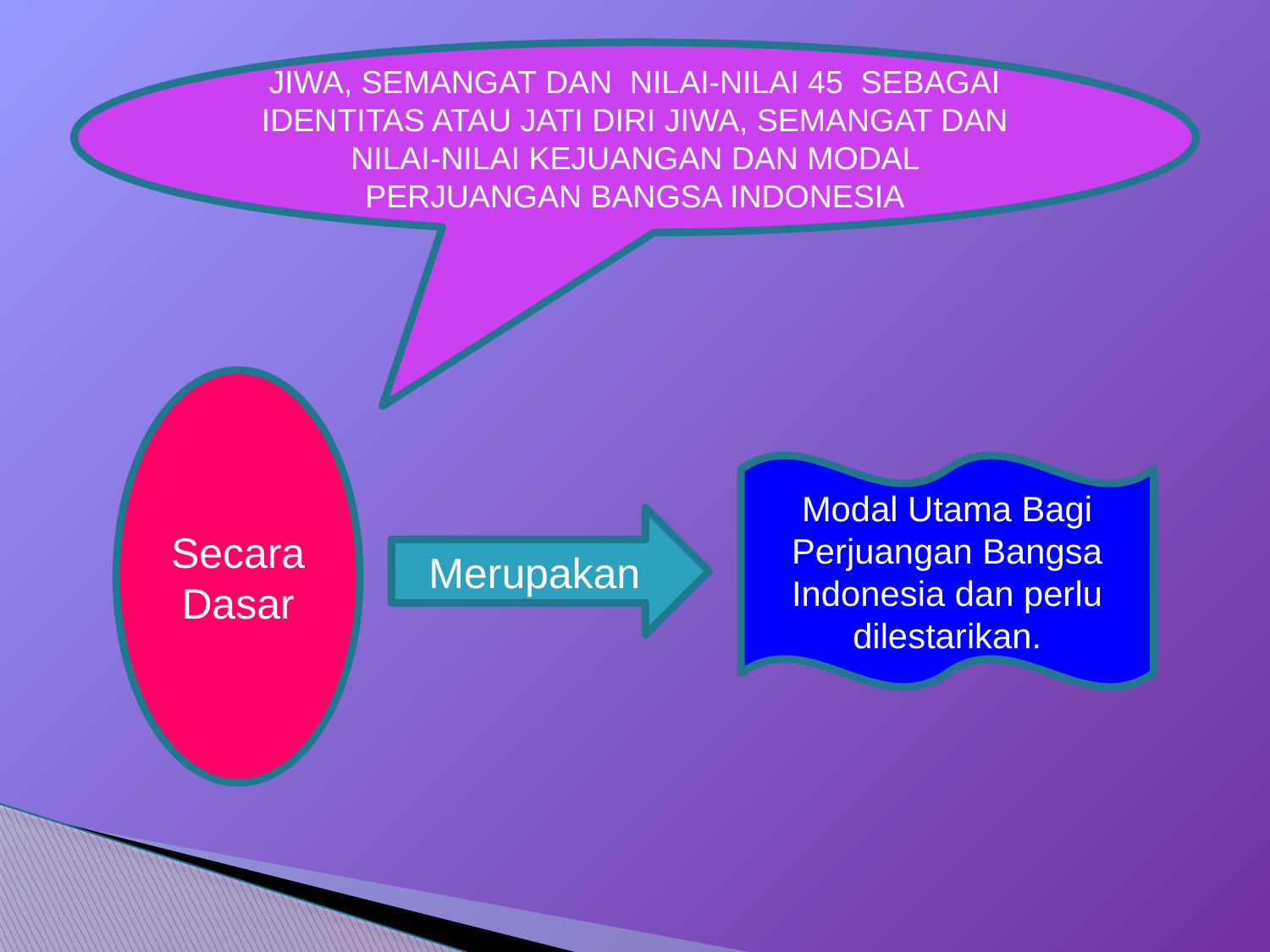

#
JIWA, SEMANGAT DAN  NILAI-NILAI 45  SEBAGAI IDENTITAS ATAU JATI DIRI JIWA, SEMANGAT DAN NILAI-NILAI KEJUANGAN DAN MODAL PERJUANGAN BANGSA INDONESIA

Secara Dasar
Modal Utama Bagi Perjuangan Bangsa Indonesia dan perlu dilestarikan.
Merupakan